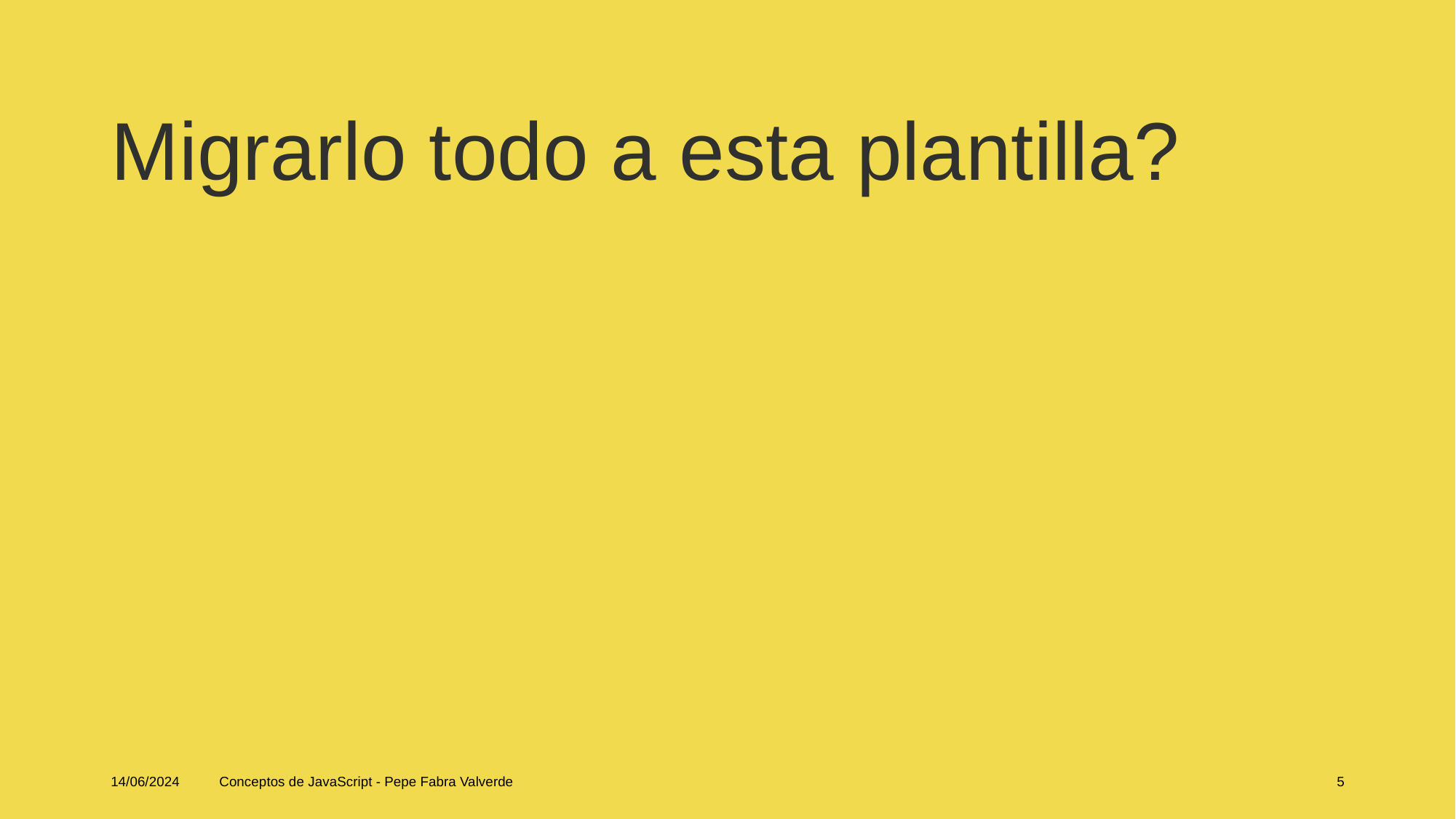

# Migrarlo todo a esta plantilla?

14/06/2024
Conceptos de JavaScript - Pepe Fabra Valverde
5